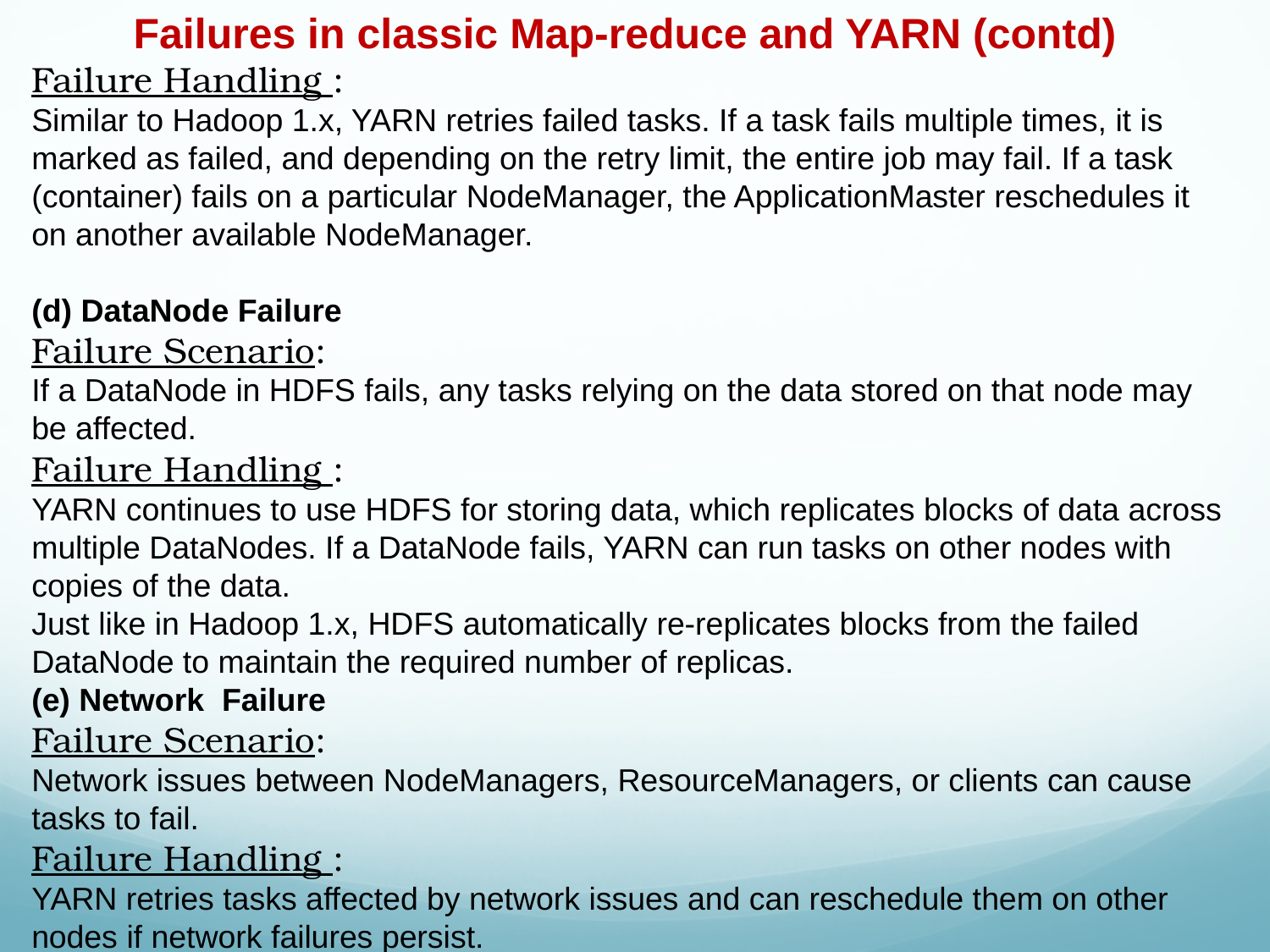

Failures in classic Map-reduce and YARN (contd)
Failure Handling :
Similar to Hadoop 1.x, YARN retries failed tasks. If a task fails multiple times, it is marked as failed, and depending on the retry limit, the entire job may fail. If a task (container) fails on a particular NodeManager, the ApplicationMaster reschedules it on another available NodeManager.

(d) DataNode Failure
Failure Scenario:
If a DataNode in HDFS fails, any tasks relying on the data stored on that node may be affected.
Failure Handling :
YARN continues to use HDFS for storing data, which replicates blocks of data across multiple DataNodes. If a DataNode fails, YARN can run tasks on other nodes with copies of the data.
Just like in Hadoop 1.x, HDFS automatically re-replicates blocks from the failed DataNode to maintain the required number of replicas.
(e) Network  Failure
Failure Scenario:
Network issues between NodeManagers, ResourceManagers, or clients can cause tasks to fail.
Failure Handling :
YARN retries tasks affected by network issues and can reschedule them on other nodes if network failures persist.